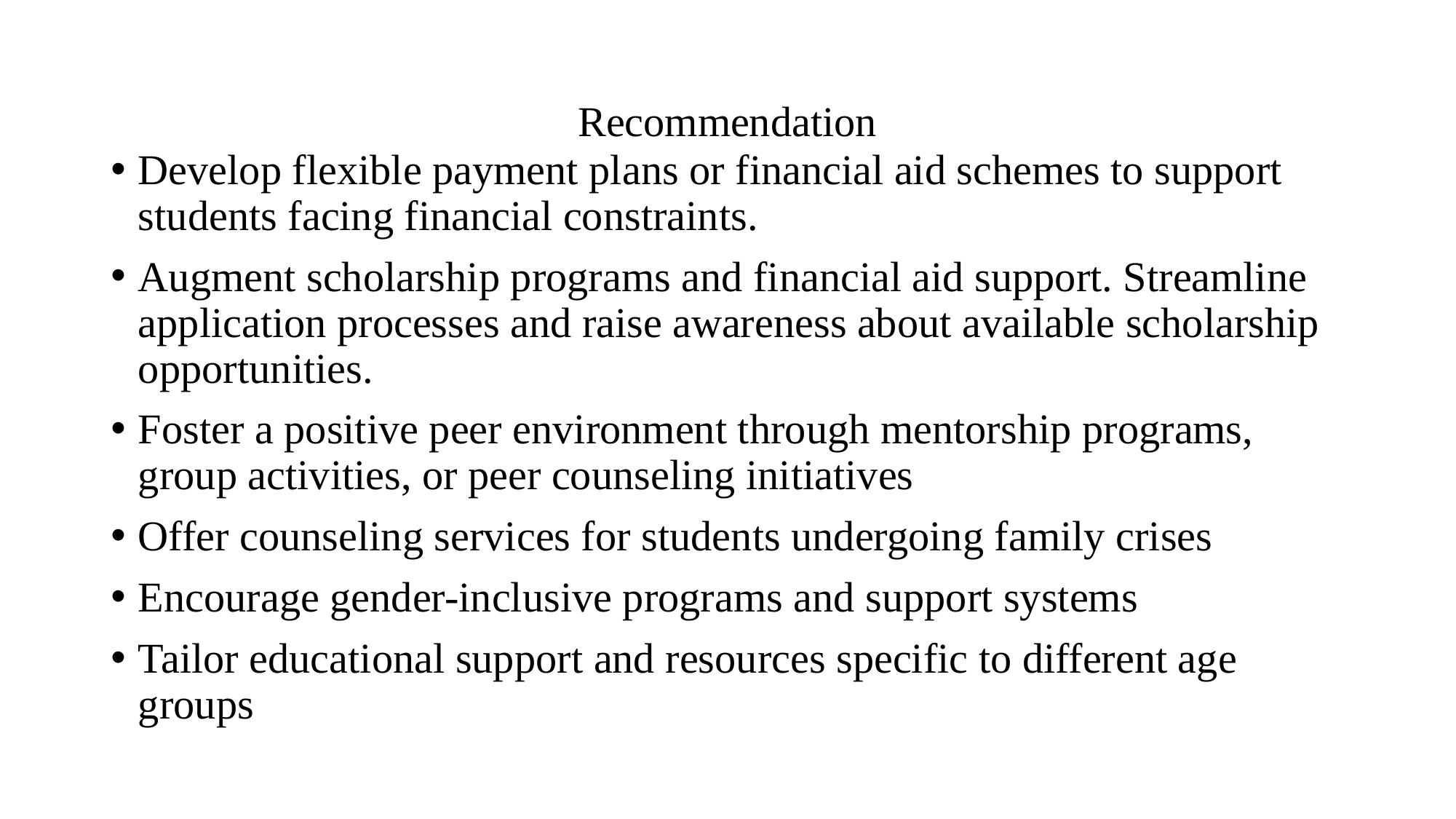

# Recommendation
Develop flexible payment plans or financial aid schemes to support students facing financial constraints.
Augment scholarship programs and financial aid support. Streamline application processes and raise awareness about available scholarship opportunities.
Foster a positive peer environment through mentorship programs, group activities, or peer counseling initiatives
Offer counseling services for students undergoing family crises
Encourage gender-inclusive programs and support systems
Tailor educational support and resources specific to different age groups